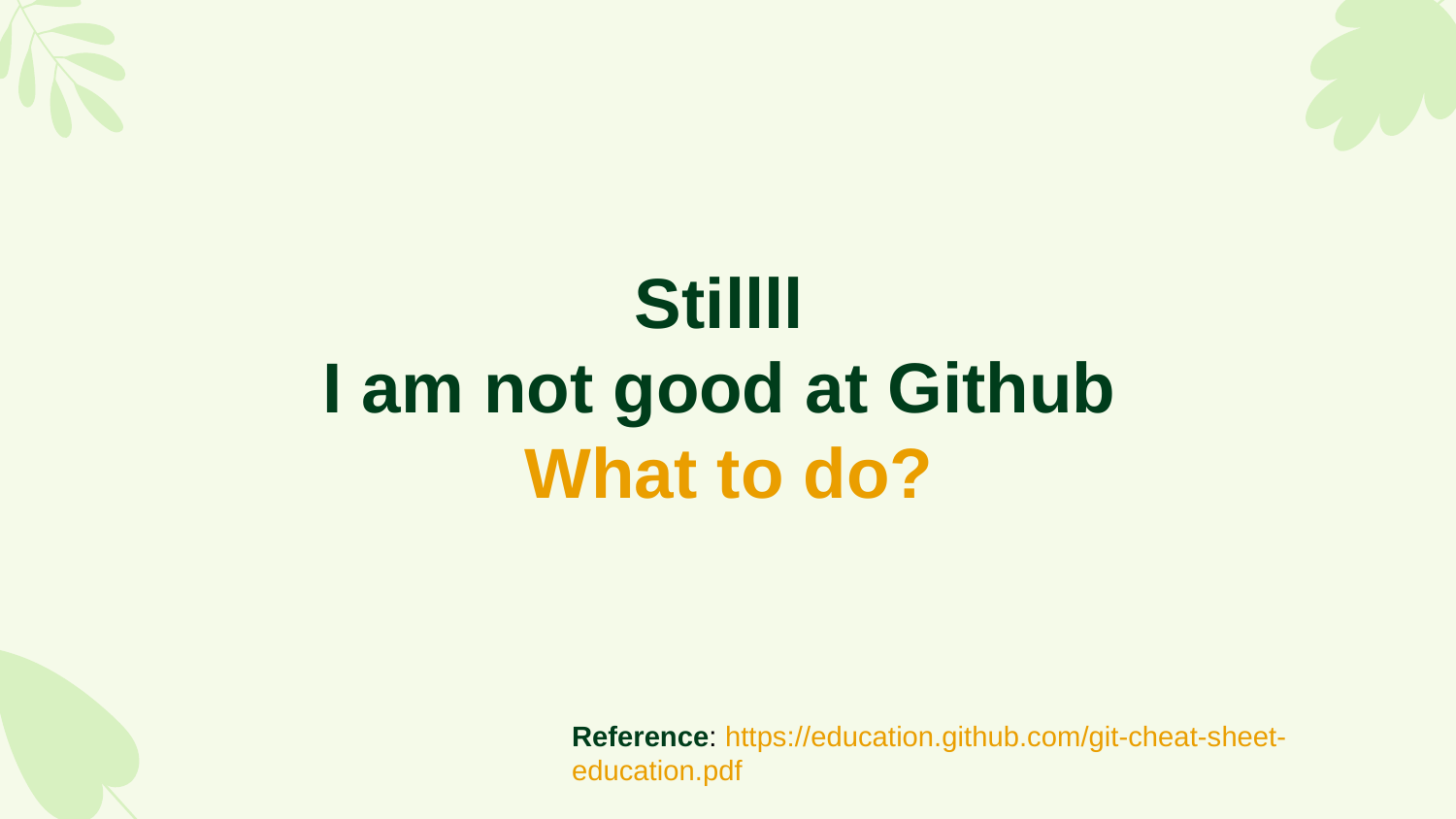

# Stillll
I am not good at Github
 What to do?
Reference: https://education.github.com/git-cheat-sheet-education.pdf